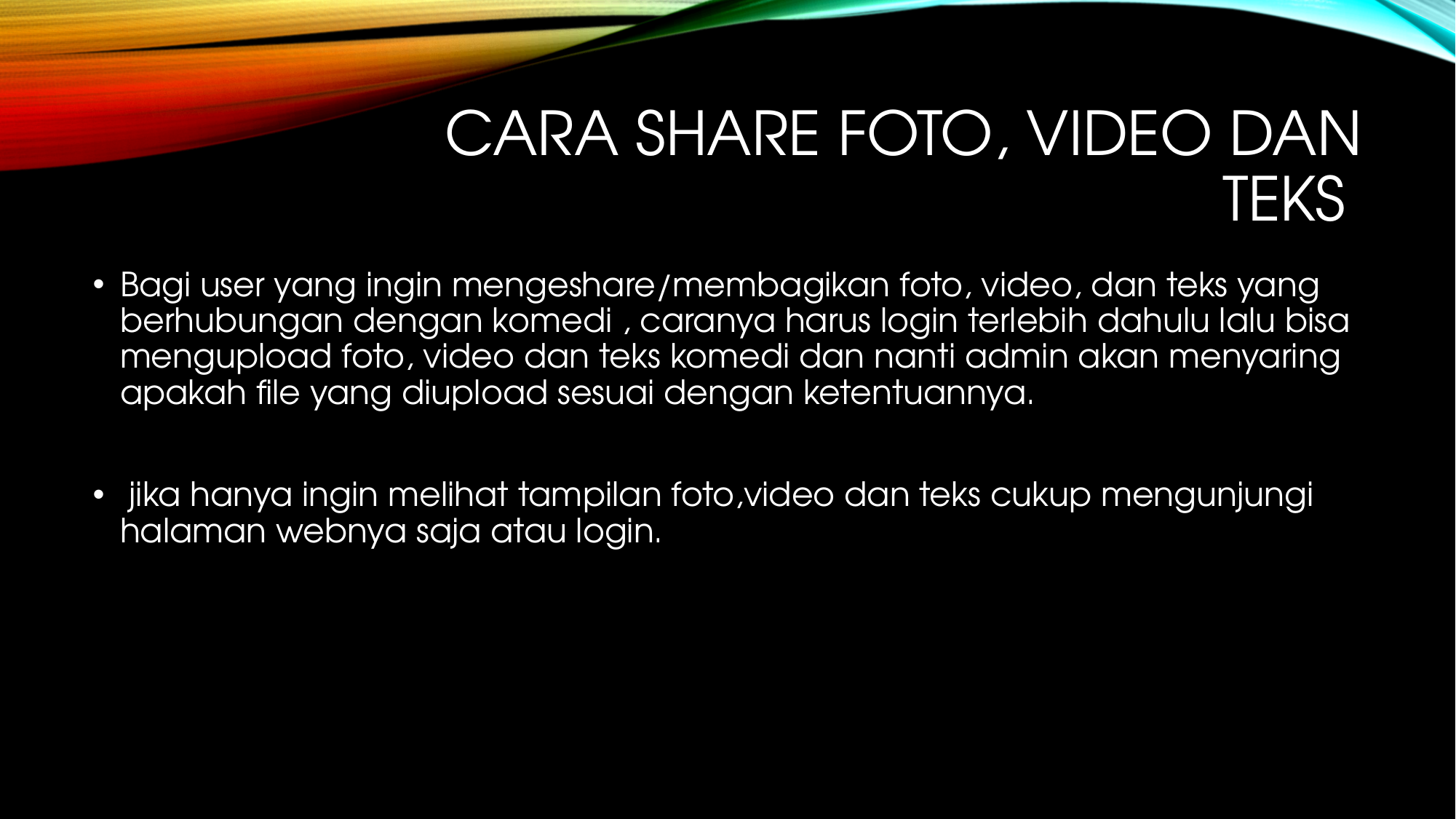

# CARA SHARE FOTO, VIDEO dan Teks
Bagi user yang ingin mengeshare/membagikan foto, video, dan teks yang berhubungan dengan komedi , caranya harus login terlebih dahulu lalu bisa mengupload foto, video dan teks komedi dan nanti admin akan menyaring apakah file yang diupload sesuai dengan ketentuannya.

 jika hanya ingin melihat tampilan foto,video dan teks cukup mengunjungi halaman webnya saja atau login.